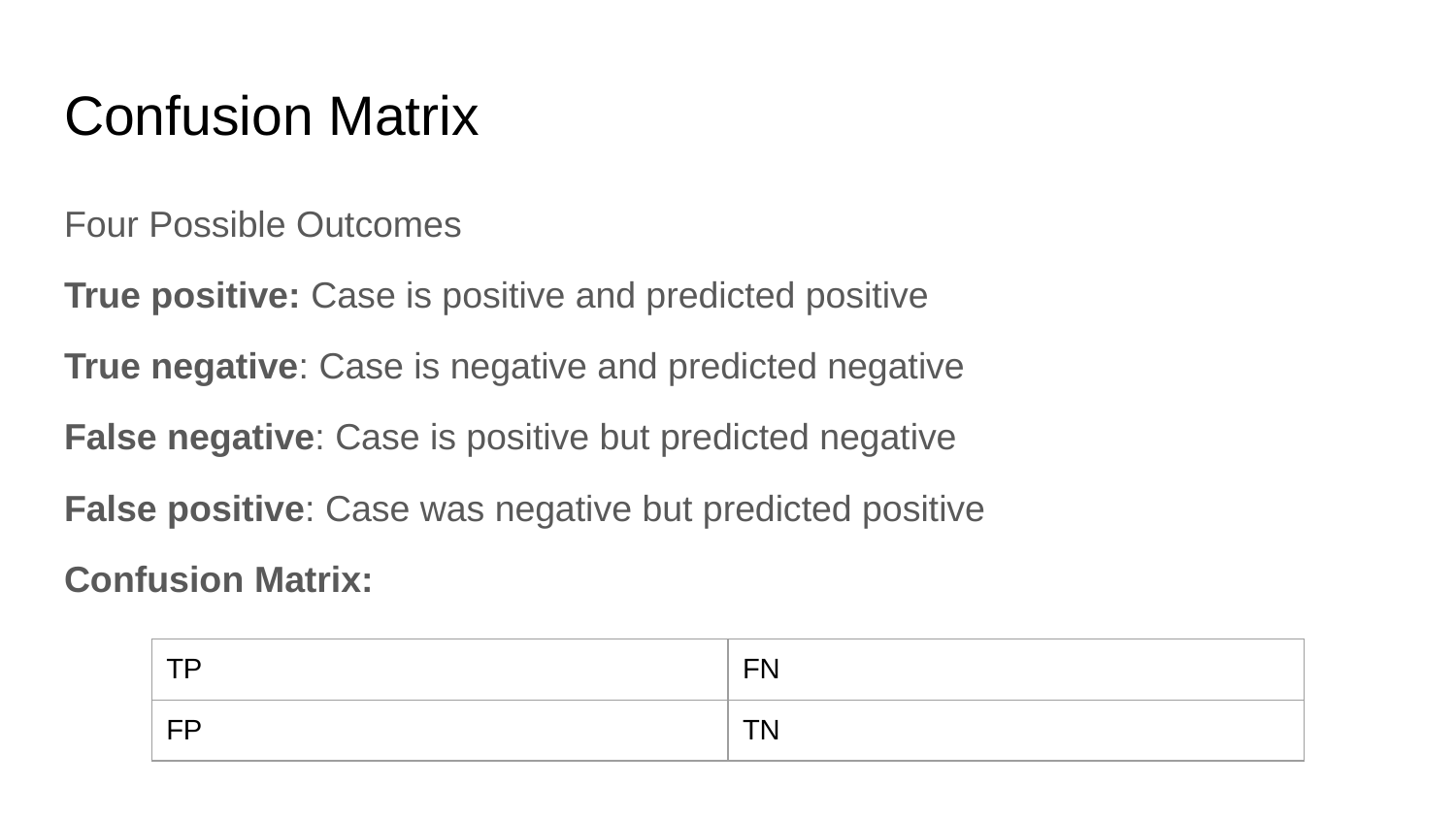

# Confusion Matrix
Four Possible Outcomes
True positive: Case is positive and predicted positive
True negative: Case is negative and predicted negative
False negative: Case is positive but predicted negative
False positive: Case was negative but predicted positive
Confusion Matrix:

| TP | FN |
| --- | --- |
| FP | TN |